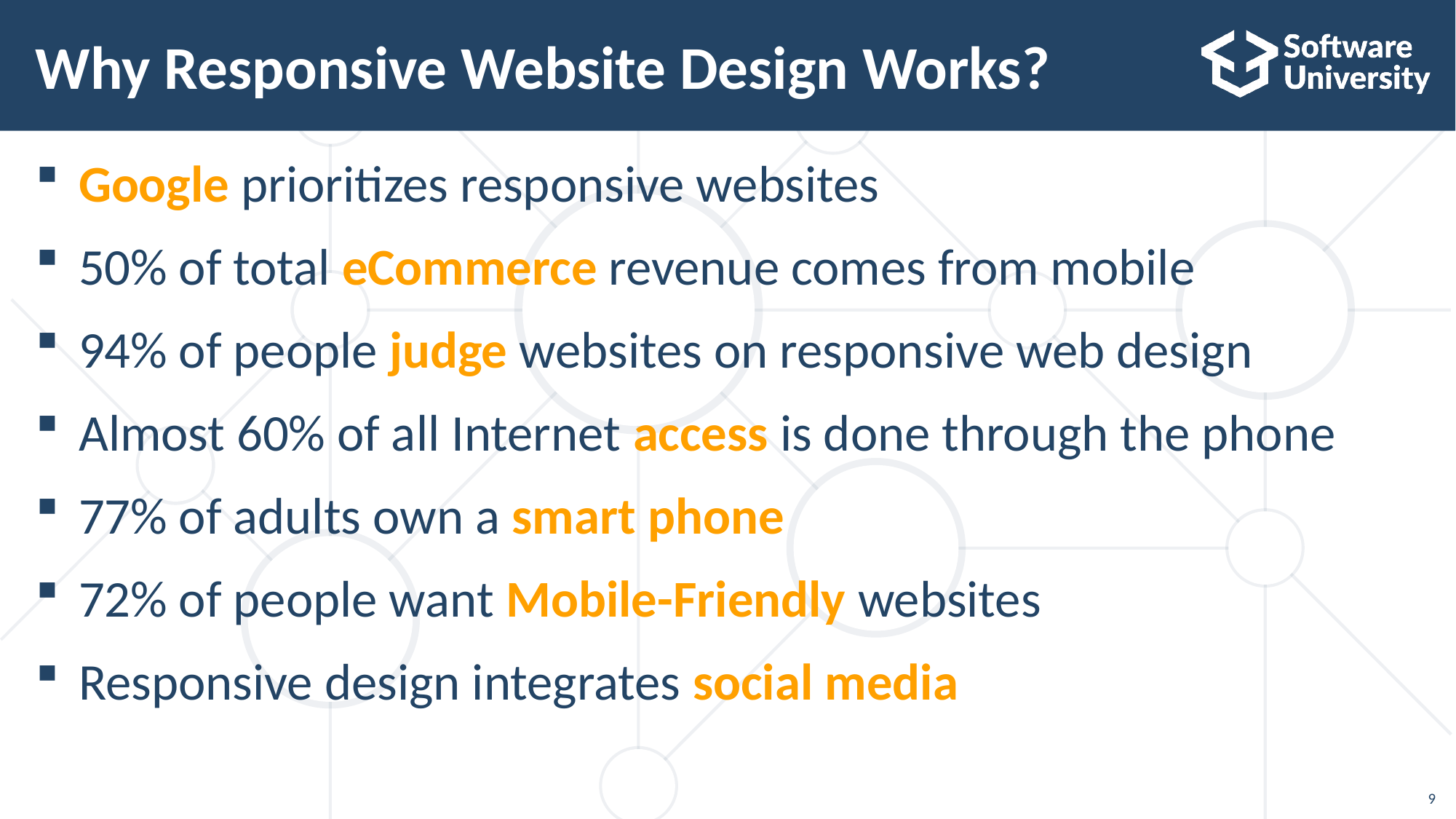

# Why Responsive Website Design Works?
Google prioritizes responsive websites
50% of total eCommerce revenue comes from mobile
94% of people judge websites on responsive web design
Almost 60% of all Internet access is done through the phone
77% of adults own a smart phone
72% of people want Mobile-Friendly websites
Responsive design integrates social media

9